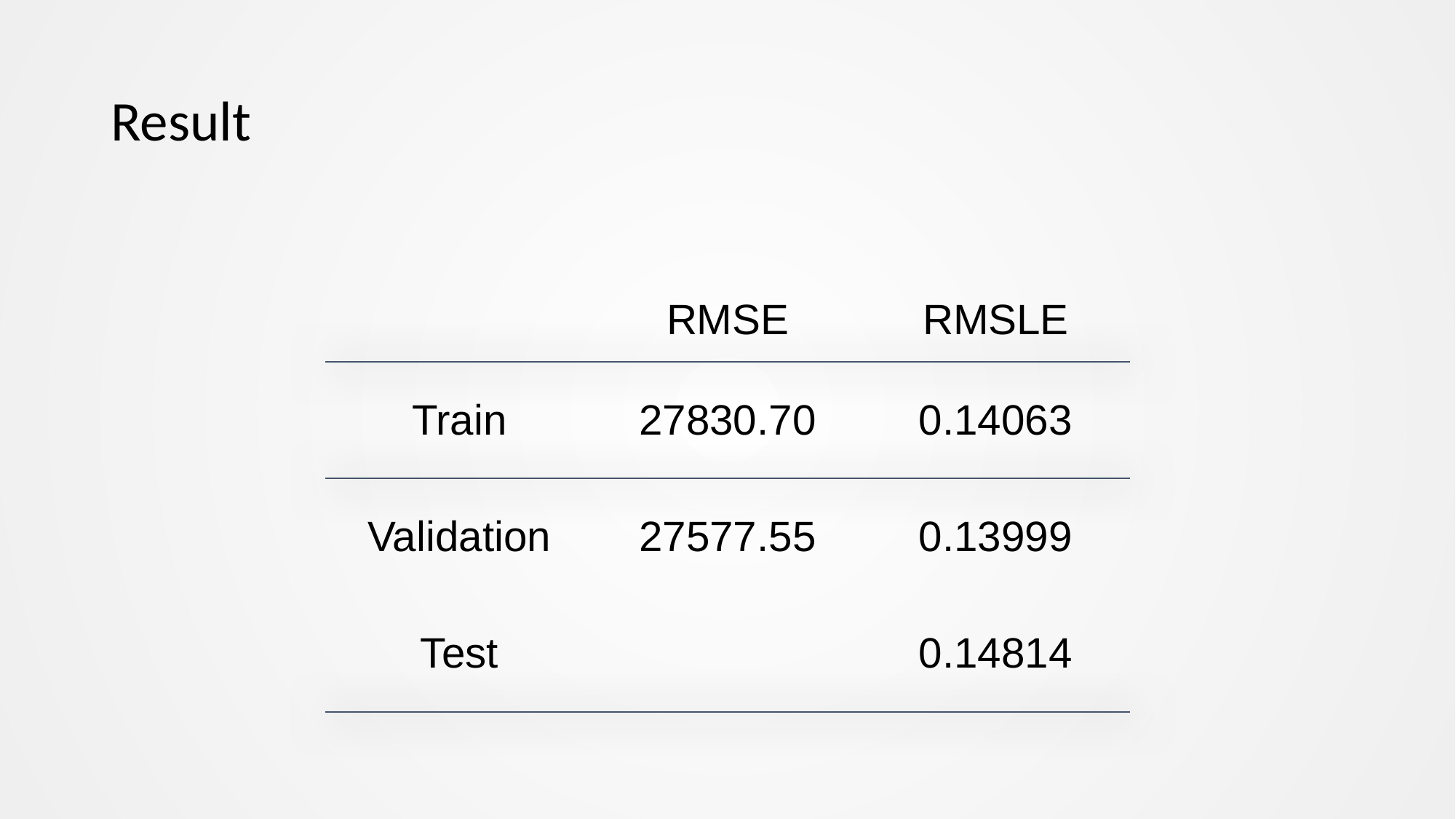

# Result
|  | RMSE | RMSLE |
| --- | --- | --- |
| Train | 27830.70 | 0.14063 |
| Validation | 27577.55 | 0.13999 |
| Test |  | 0.14814 |